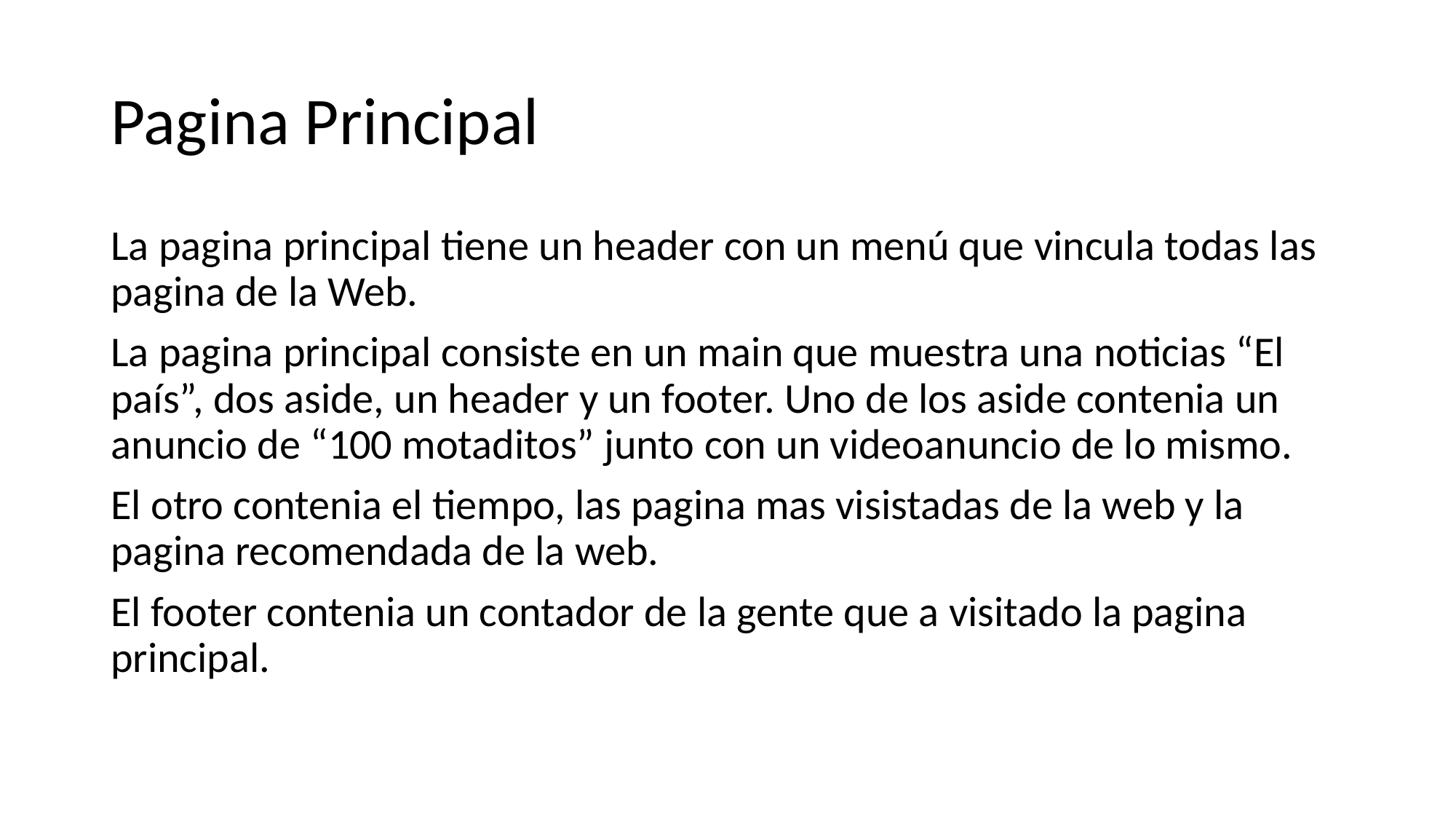

# Pagina Principal
La pagina principal tiene un header con un menú que vincula todas las pagina de la Web.
La pagina principal consiste en un main que muestra una noticias “El país”, dos aside, un header y un footer. Uno de los aside contenia un anuncio de “100 motaditos” junto con un videoanuncio de lo mismo.
El otro contenia el tiempo, las pagina mas visistadas de la web y la pagina recomendada de la web.
El footer contenia un contador de la gente que a visitado la pagina principal.